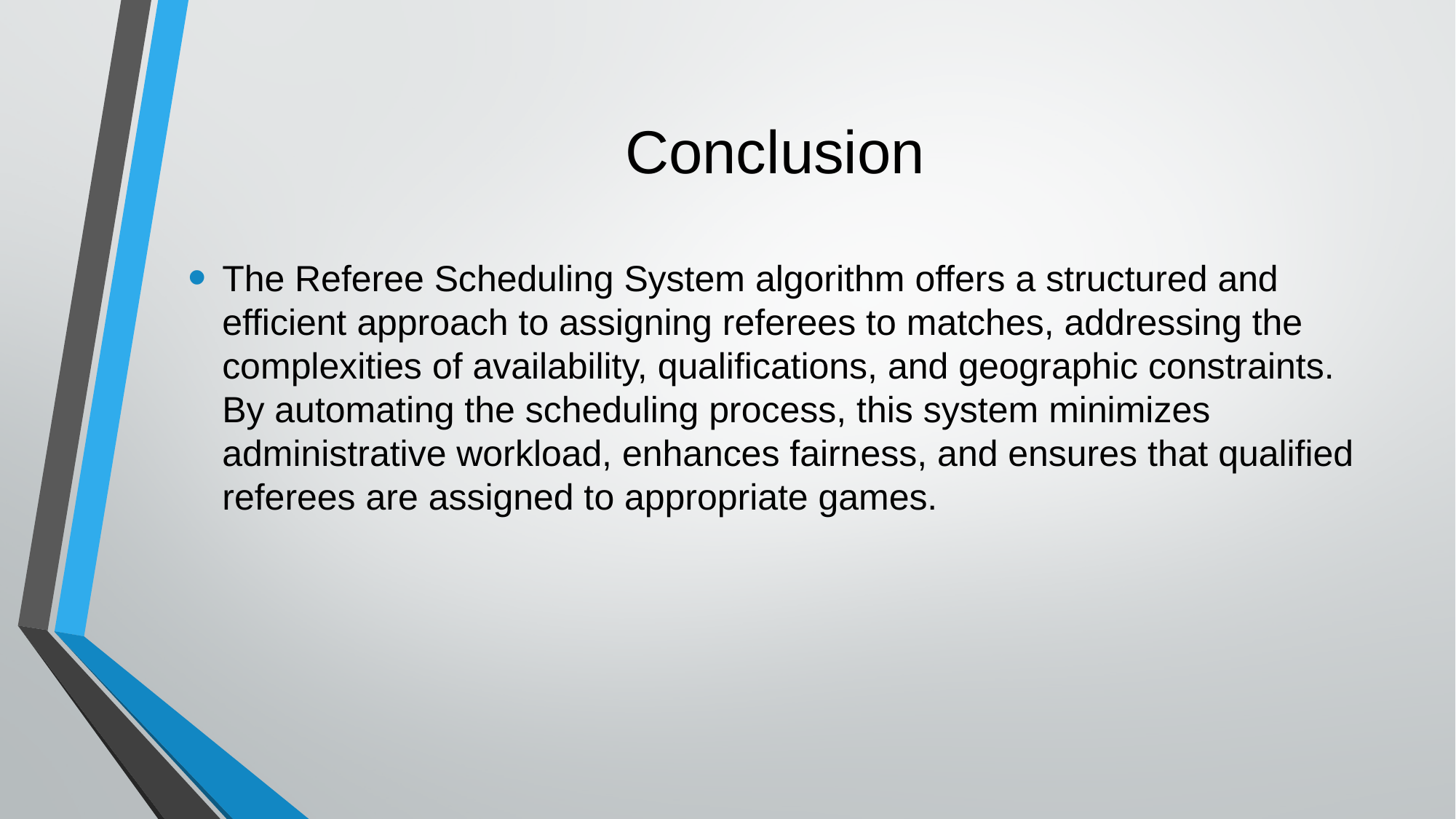

# Conclusion
The Referee Scheduling System algorithm offers a structured and efficient approach to assigning referees to matches, addressing the complexities of availability, qualifications, and geographic constraints. By automating the scheduling process, this system minimizes administrative workload, enhances fairness, and ensures that qualified referees are assigned to appropriate games.